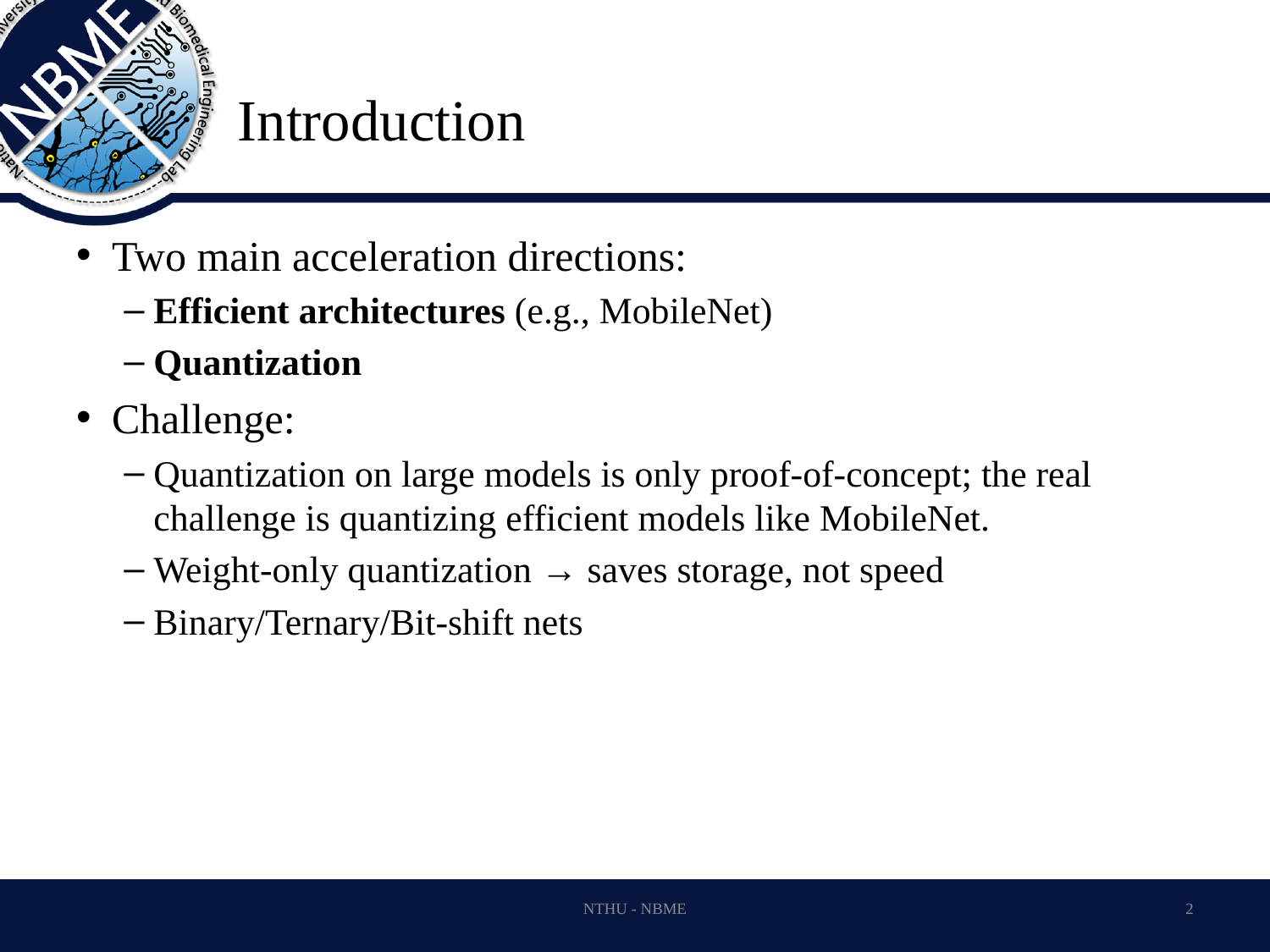

# Introduction
Two main acceleration directions:
Efficient architectures (e.g., MobileNet)
Quantization
Challenge:
Quantization on large models is only proof-of-concept; the real challenge is quantizing efficient models like MobileNet.
Weight-only quantization → saves storage, not speed
Binary/Ternary/Bit-shift nets
NTHU - NBME
2